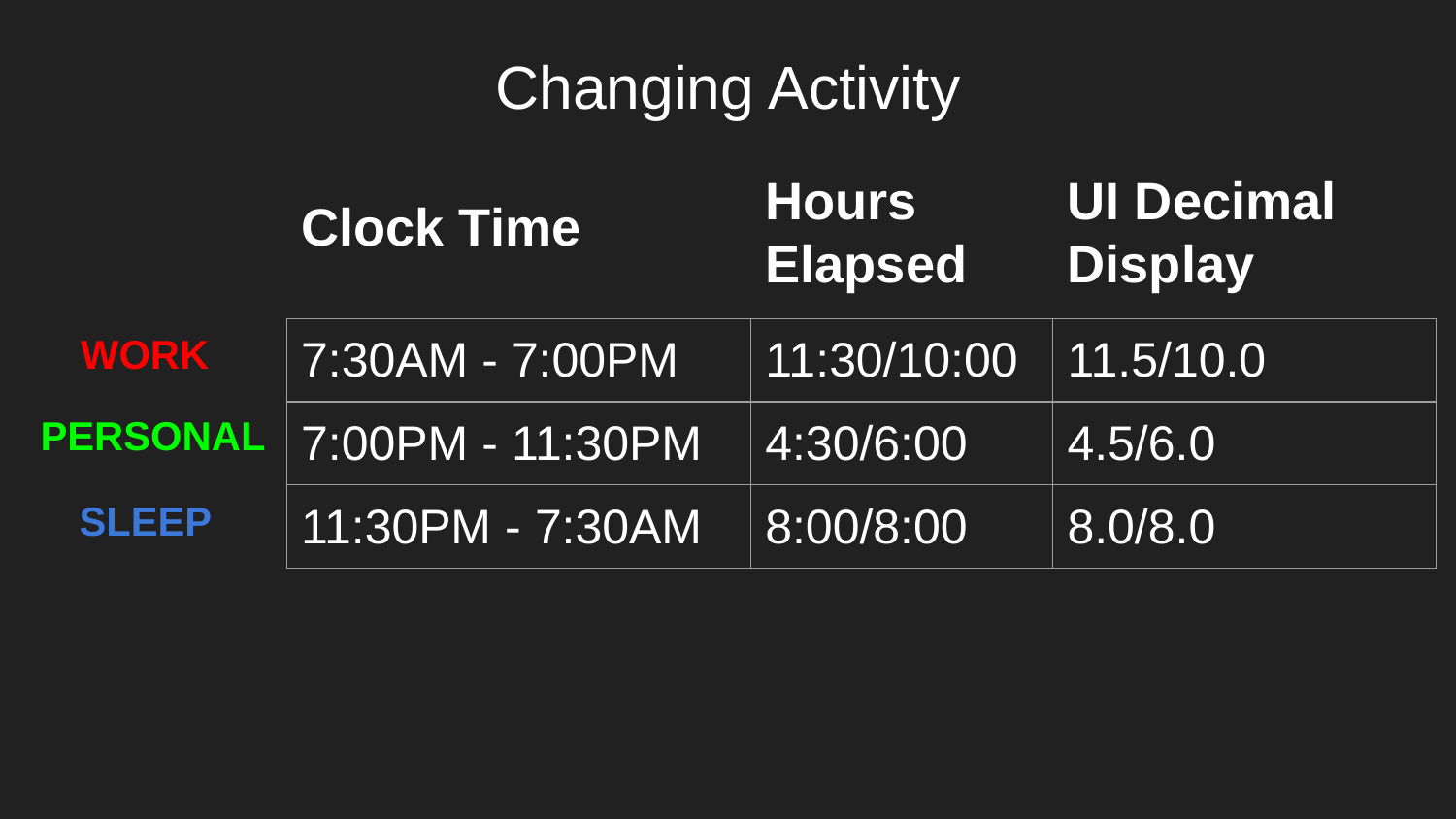

# Changing Activity
Hours Elapsed
UI Decimal Display
Clock Time
WORK
| 7:30AM - 7:00PM | 11:30/10:00 | 11.5/10.0 |
| --- | --- | --- |
| 7:00PM - 11:30PM | 4:30/6:00 | 4.5/6.0 |
| 11:30PM - 7:30AM | 8:00/8:00 | 8.0/8.0 |
PERSONAL
SLEEP